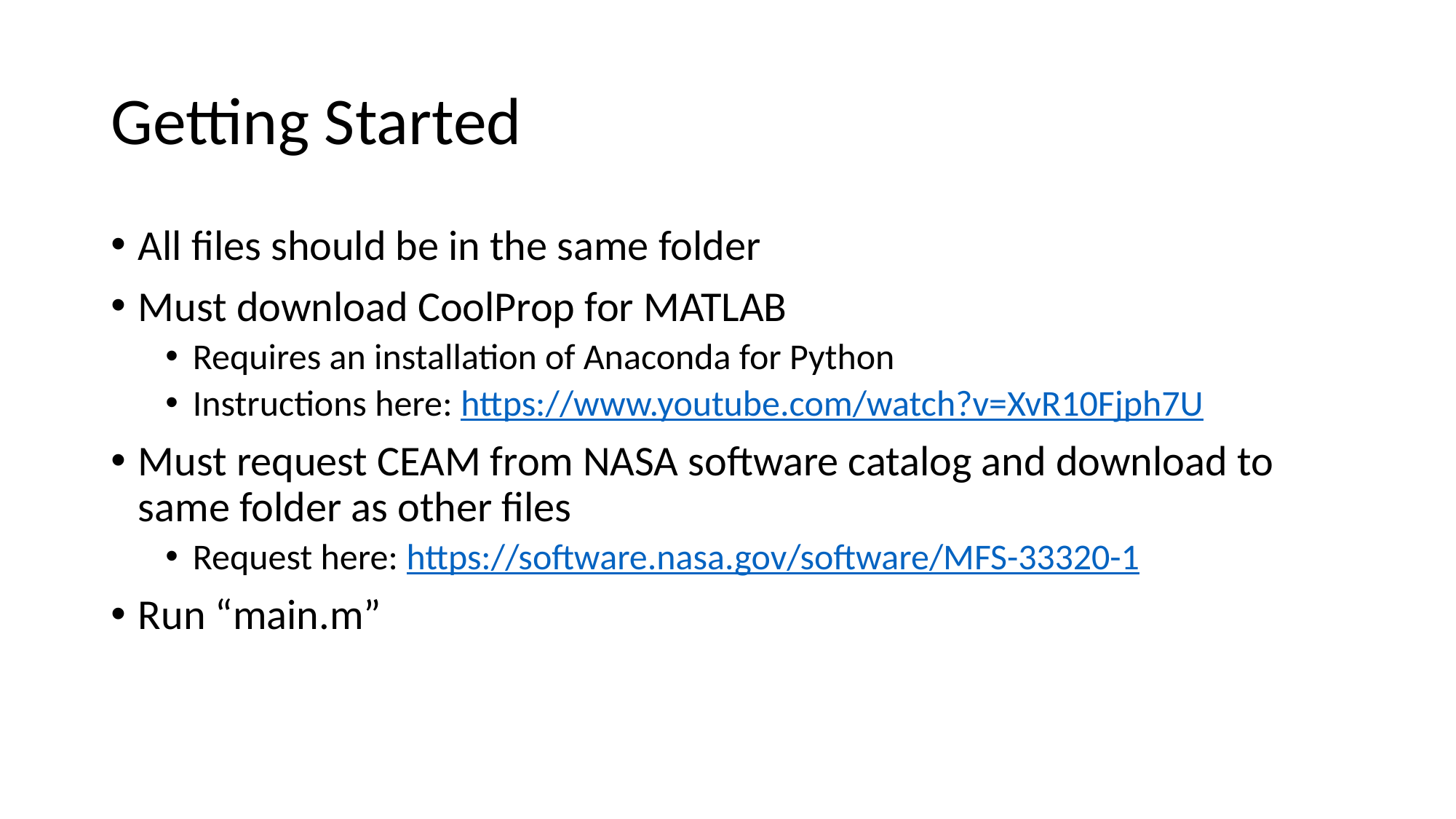

# Getting Started
All files should be in the same folder
Must download CoolProp for MATLAB
Requires an installation of Anaconda for Python
Instructions here: https://www.youtube.com/watch?v=XvR10Fjph7U
Must request CEAM from NASA software catalog and download to same folder as other files
Request here: https://software.nasa.gov/software/MFS-33320-1
Run “main.m”